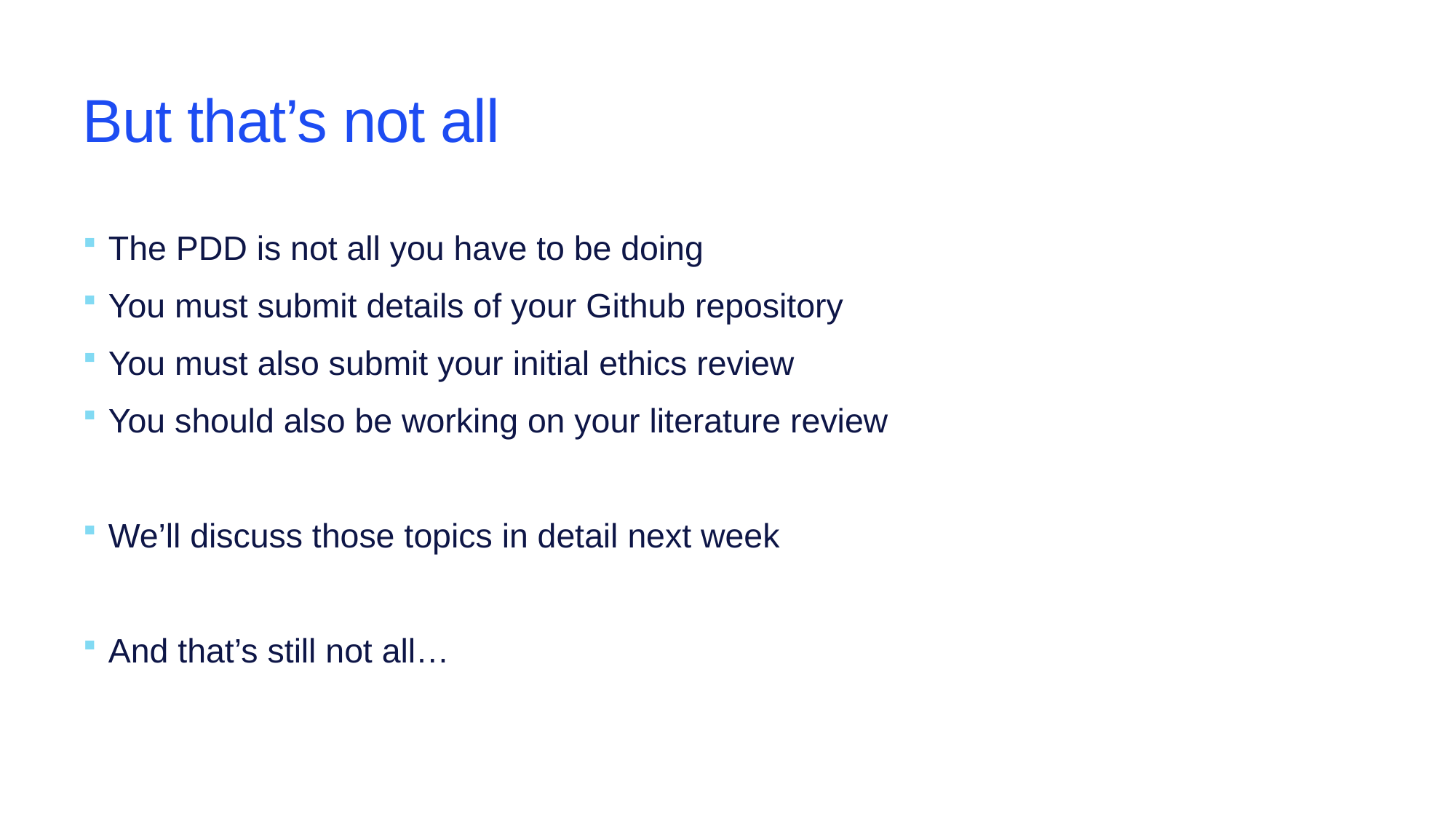

# But that’s not all
The PDD is not all you have to be doing
You must submit details of your Github repository
You must also submit your initial ethics review
You should also be working on your literature review

We’ll discuss those topics in detail next week

And that’s still not all…